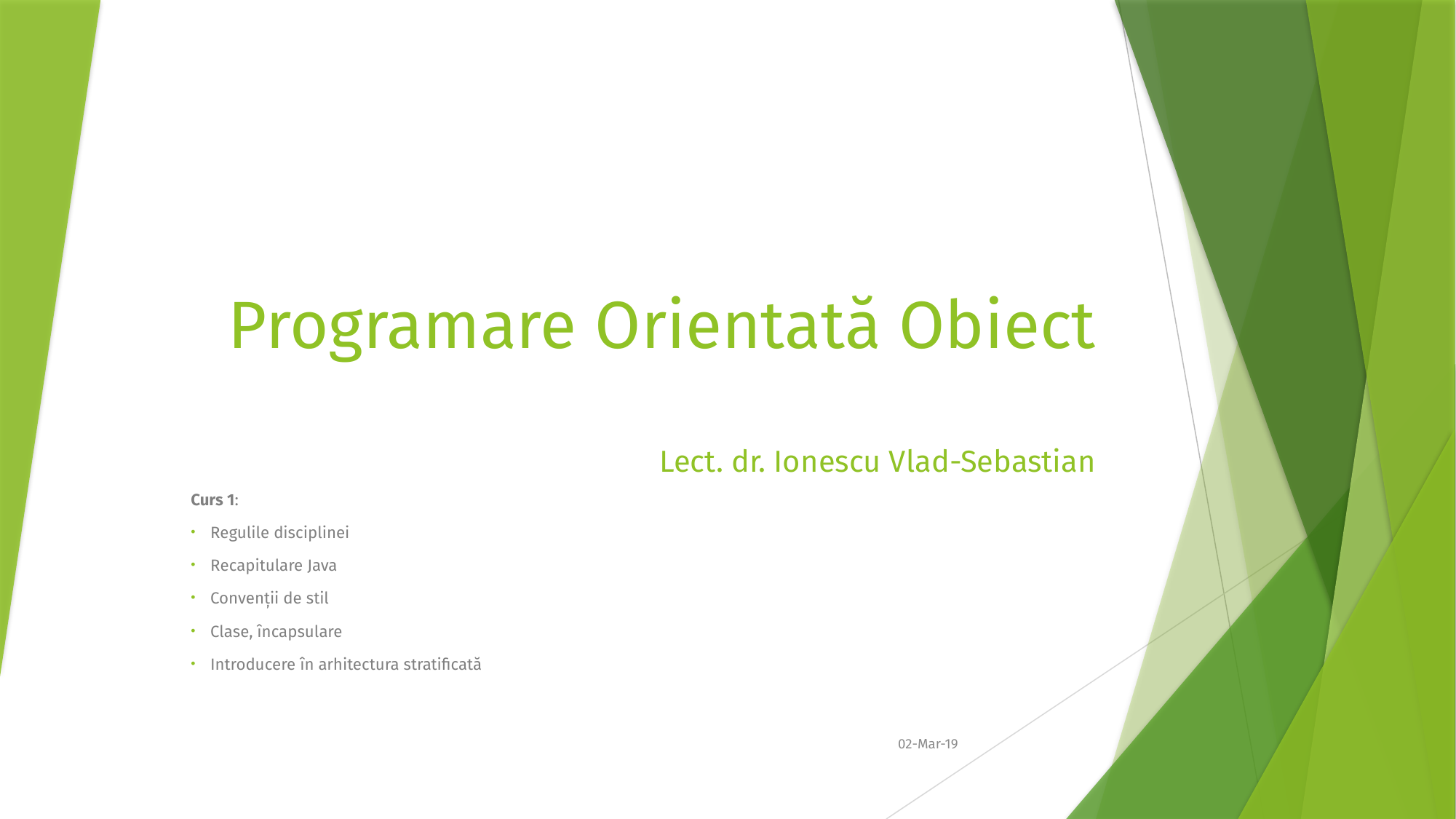

# Programare Orientată Obiect Lect. dr. Ionescu Vlad-Sebastian
Curs 1:
Regulile disciplinei
Recapitulare Java
Convenții de stil
Clase, încapsulare
Introducere în arhitectura stratificată
02-Mar-19